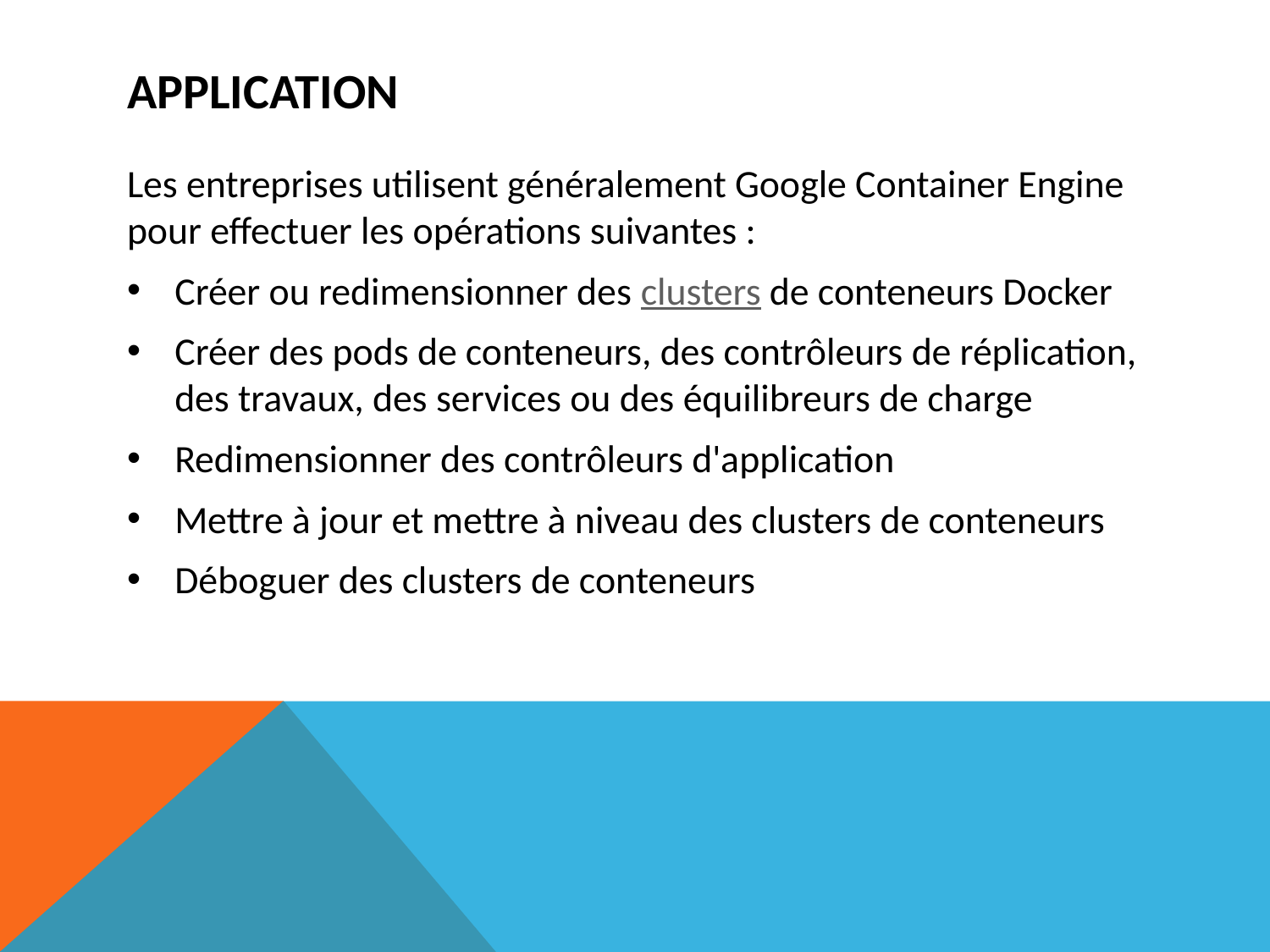

# Application
Les entreprises utilisent généralement Google Container Engine pour effectuer les opérations suivantes :
Créer ou redimensionner des clusters de conteneurs Docker
Créer des pods de conteneurs, des contrôleurs de réplication, des travaux, des services ou des équilibreurs de charge
Redimensionner des contrôleurs d'application
Mettre à jour et mettre à niveau des clusters de conteneurs
Déboguer des clusters de conteneurs